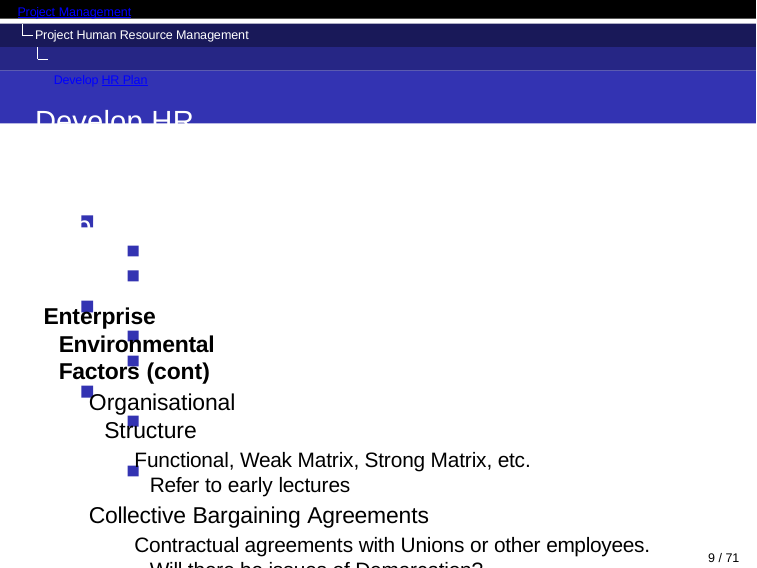

Project Management
Project Human Resource Management  Develop HR Plan

Develop HR Plan	Inputs

Enterprise Environmental Factors (cont)
Organisational Structure
Functional, Weak Matrix, Strong Matrix, etc.  Refer to early lectures
Collective Bargaining Agreements
Contractual agreements with Unions or other employees.  Will there be issues of Demarcation?
Economic Conditions
Internal; Training Fund; Recruitment Freeze (HSE since  September ’07)
External; Competition, Economic Environment, etc.

9 / 71